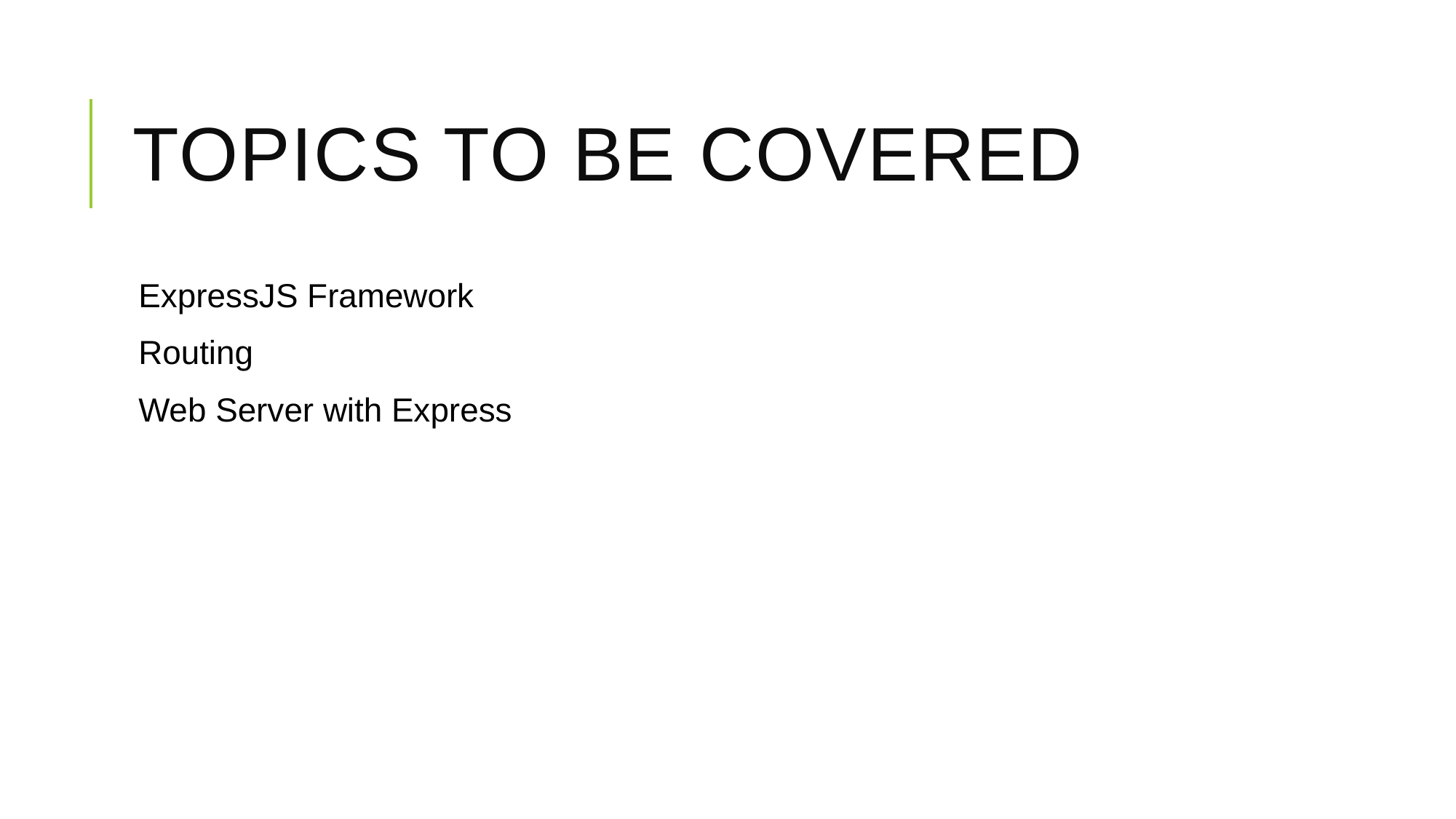

# Topics to be covered
ExpressJS Framework
Routing
Web Server with Express